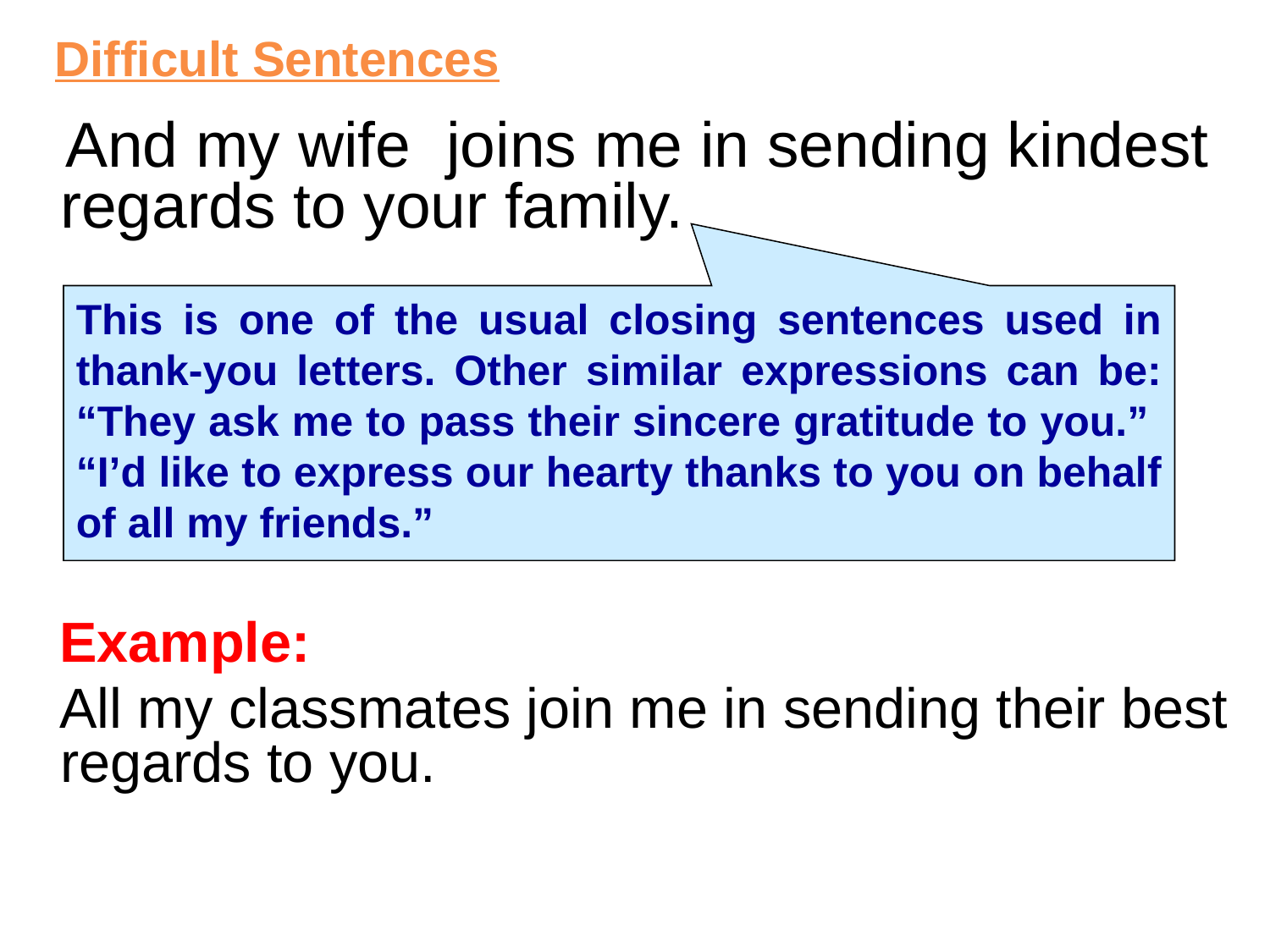

Difficult Sentences

   And my wife  joins me in sending kindest regards to your family.

   Example:
   All my classmates join me in sending their best regards to you.

This is one of the usual closing sentences used in thank-you letters. Other similar expressions can be: “They ask me to pass their sincere gratitude to you.”  “I’d like to express our hearty thanks to you on behalf of all my friends.”